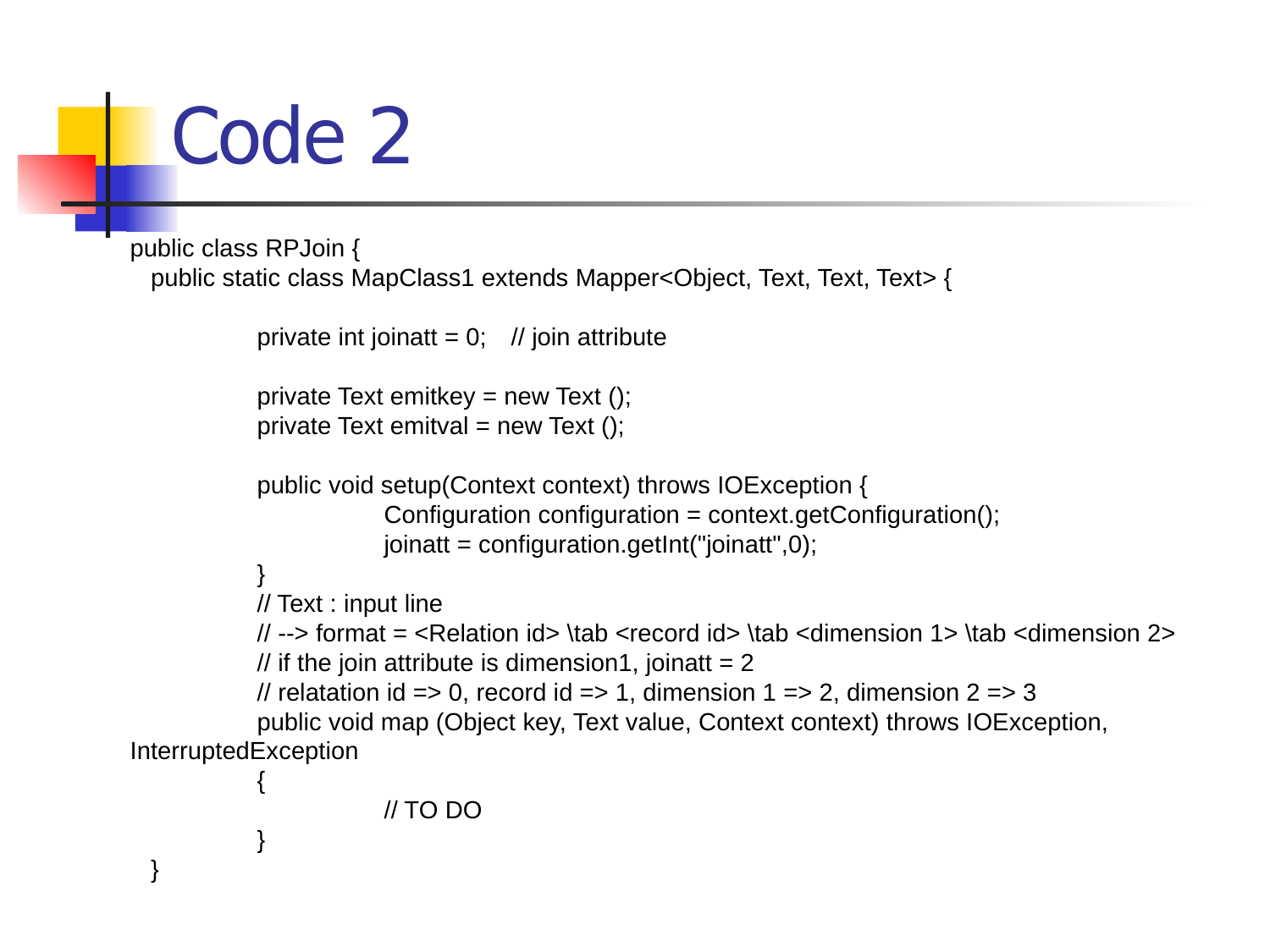

# Code 2
public class RPJoin {
   public static class MapClass1 extends Mapper<Object, Text, Text, Text> {

	private int joinatt = 0;	// join attribute

	private Text emitkey = new Text ();
	private Text emitval = new Text ();

	public void setup(Context context) throws IOException {
		Configuration configuration = context.getConfiguration();
		joinatt = configuration.getInt("joinatt",0);
	}
	// Text : input line
	// --> format = <Relation id> \tab <record id> \tab <dimension 1> \tab <dimension 2>
	// if the join attribute is dimension1, joinatt = 2
	// relatation id => 0, record id => 1, dimension 1 => 2, dimension 2 => 3
	public void map (Object key, Text value, Context context) throws IOException, InterruptedException
	{
		// TO DO
	}
   }